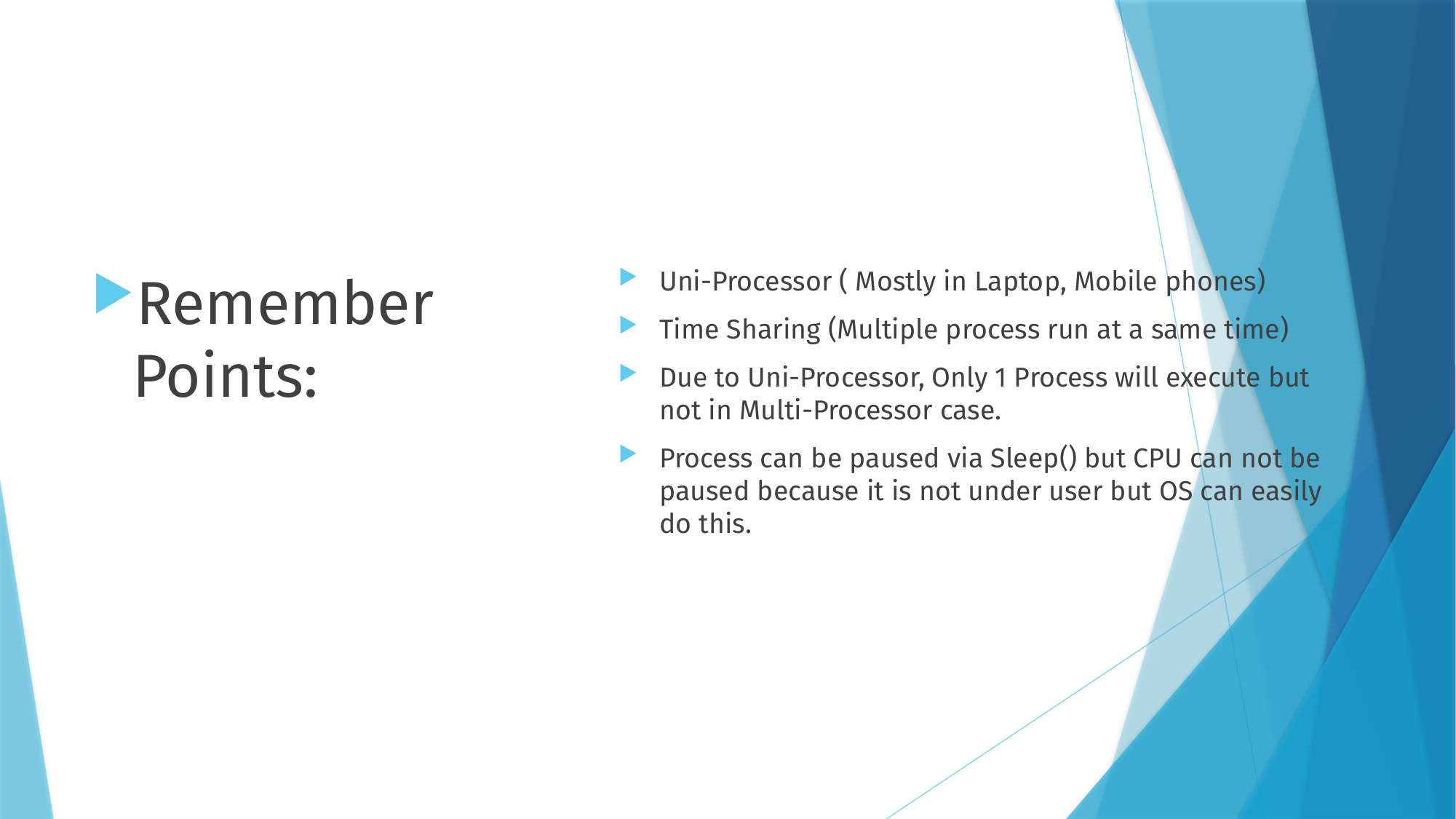

Remember Points:
Uni-Processor ( Mostly in Laptop, Mobile phones)
Time Sharing (Multiple process run at a same time)
Due to Uni-Processor, Only 1 Process will execute but not in Multi-Processor case.
Process can be paused via Sleep() but CPU can not be paused because it is not under user but OS can easily do this.